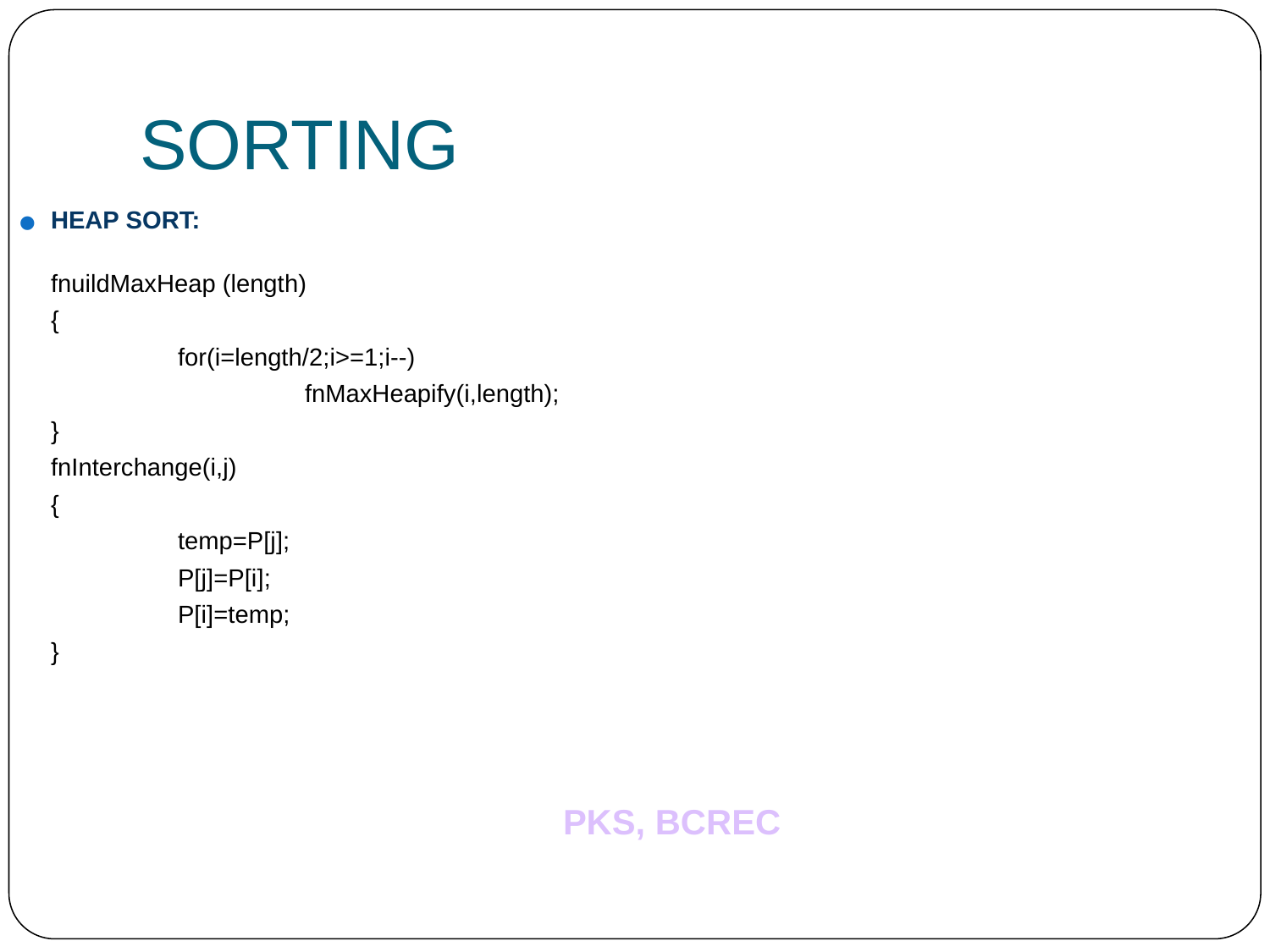

# SORTING
HEAP SORT:

	fnuildMaxHeap (length)
	{
		for(i=length/2;i>=1;i--)
			fnMaxHeapify(i,length);
	}
	fnInterchange(i,j)
	{
		temp=P[j];
		P[j]=P[i];
		P[i]=temp;
	}